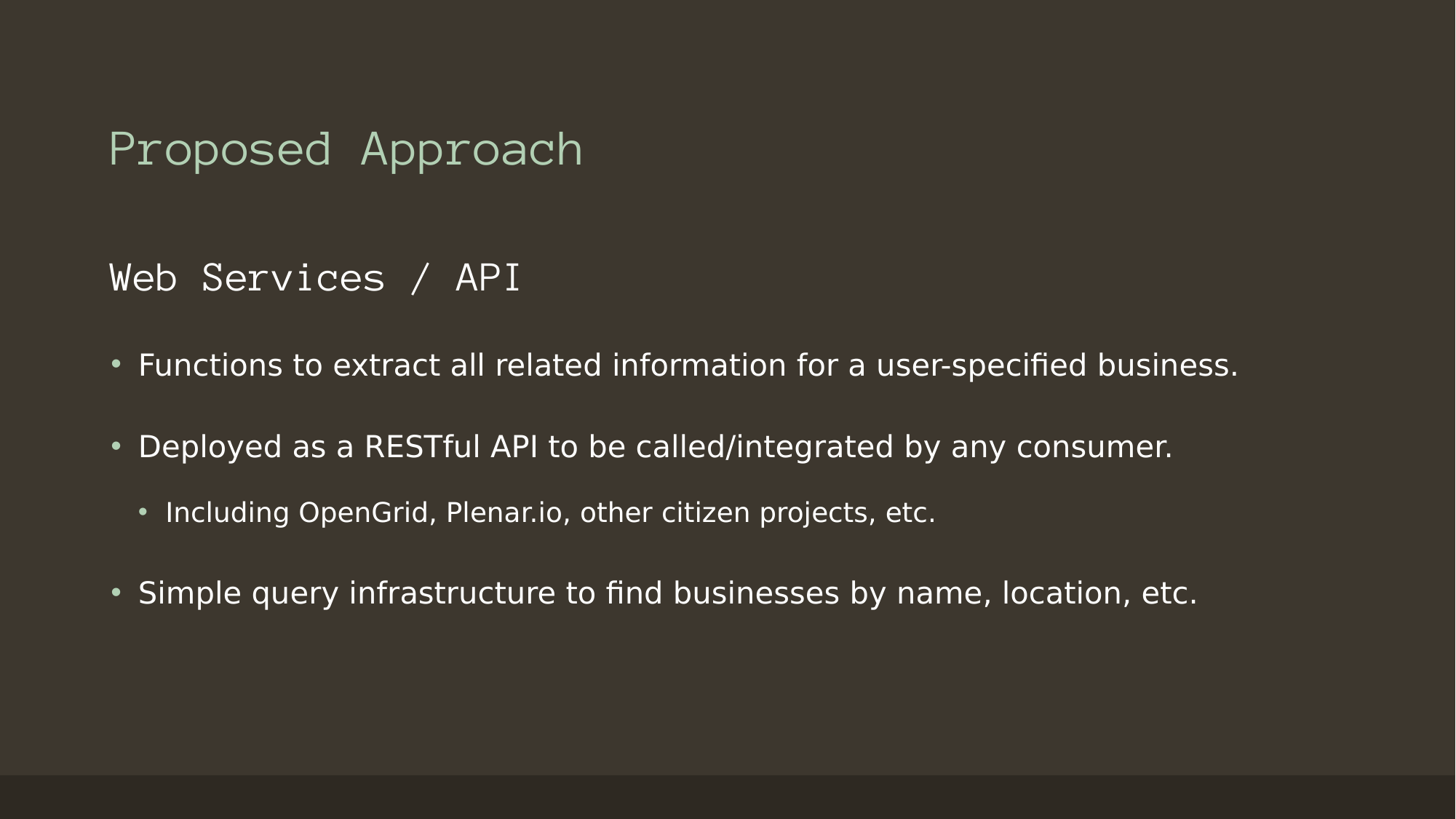

# Proposed Approach
Web Services / API
Functions to extract all related information for a user-specified business.
Deployed as a RESTful API to be called/integrated by any consumer.
Including OpenGrid, Plenar.io, other citizen projects, etc.
Simple query infrastructure to find businesses by name, location, etc.